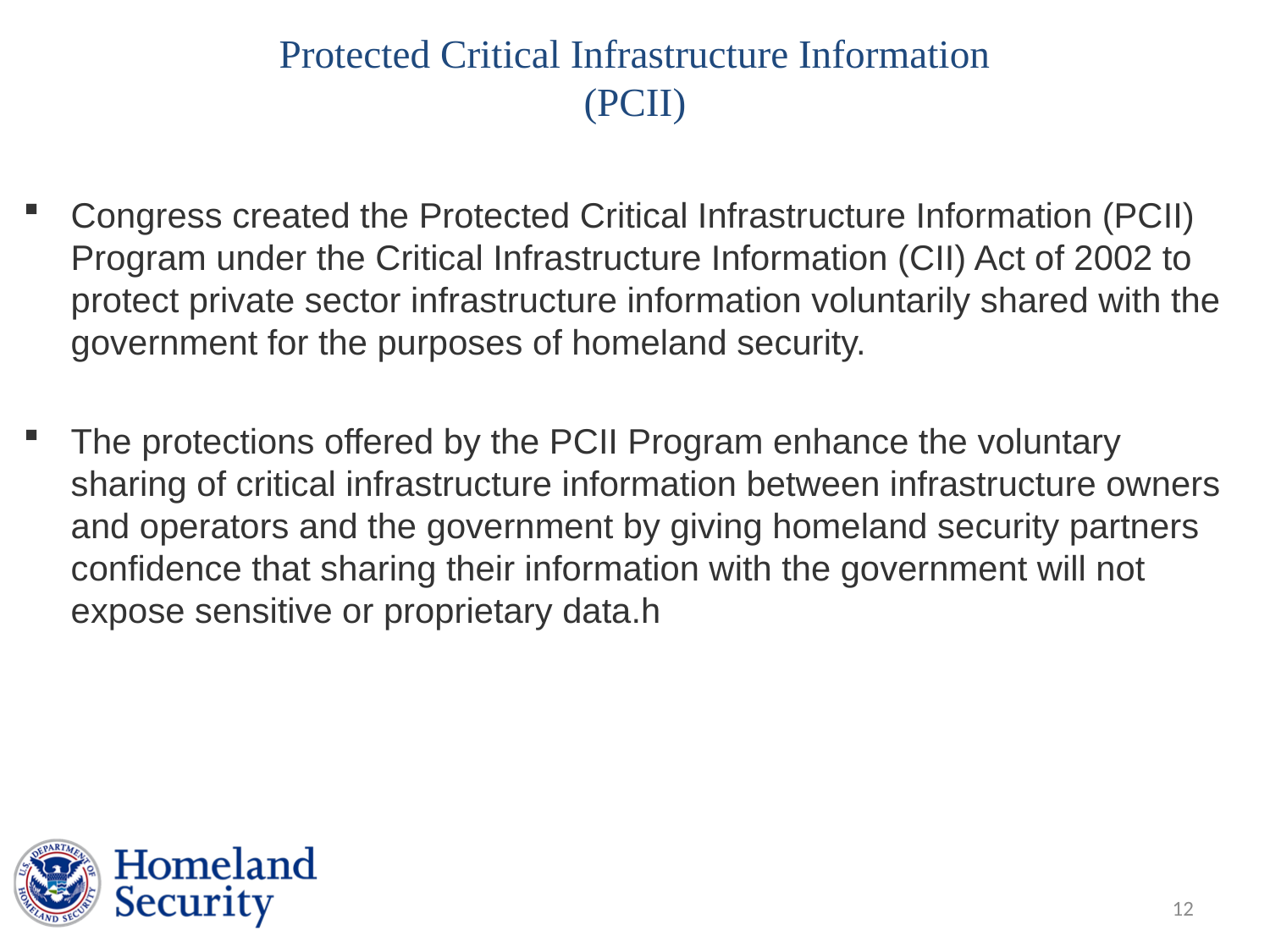

# Protected Critical Infrastructure Information (PCII)
Congress created the Protected Critical Infrastructure Information (PCII) Program under the Critical Infrastructure Information (CII) Act of 2002 to protect private sector infrastructure information voluntarily shared with the government for the purposes of homeland security.

The protections offered by the PCII Program enhance the voluntary sharing of critical infrastructure information between infrastructure owners and operators and the government by giving homeland security partners confidence that sharing their information with the government will not expose sensitive or proprietary data.h
12